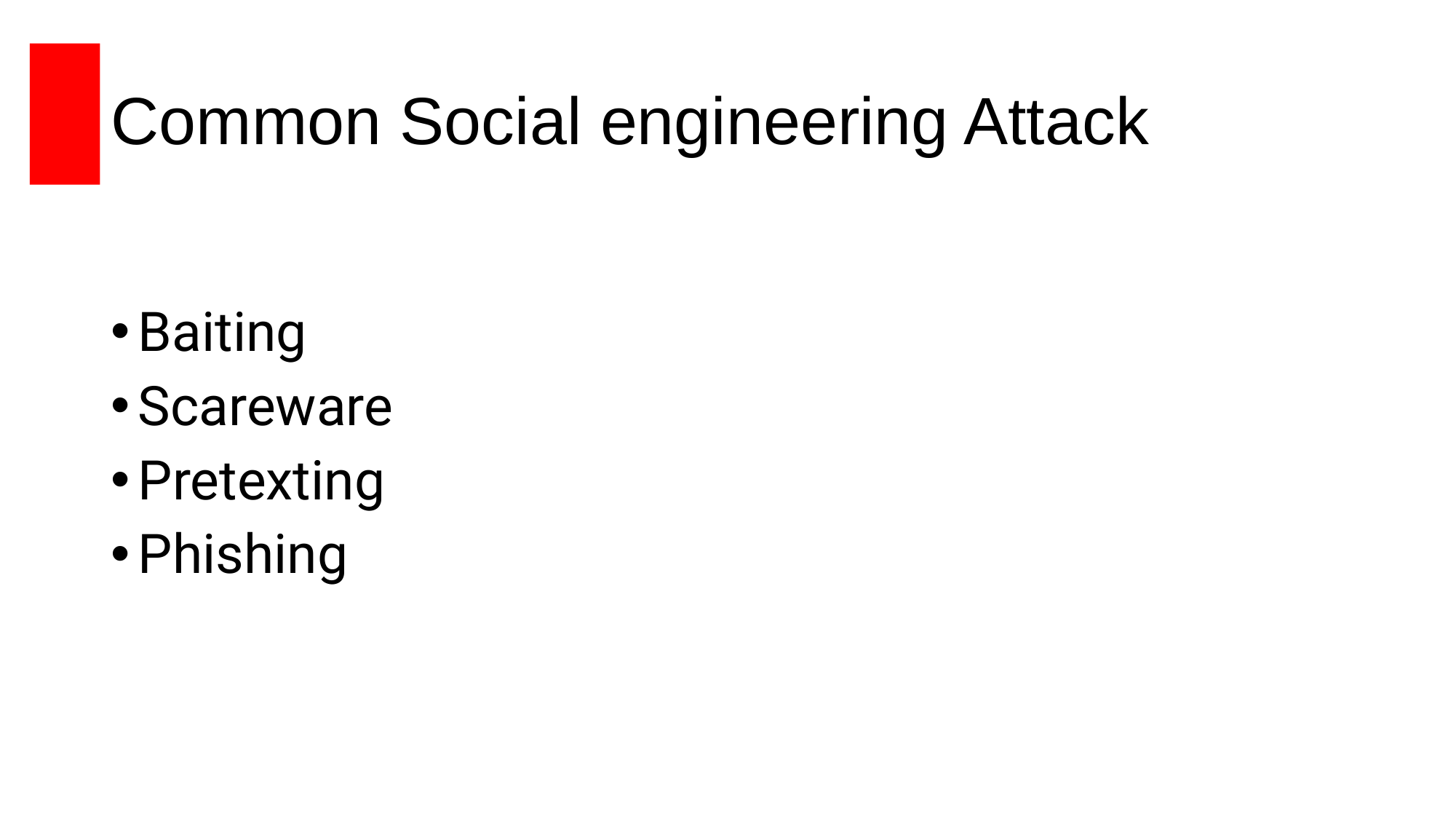

# Common Social engineering Attack

Baiting
Scareware
Pretexting
Phishing